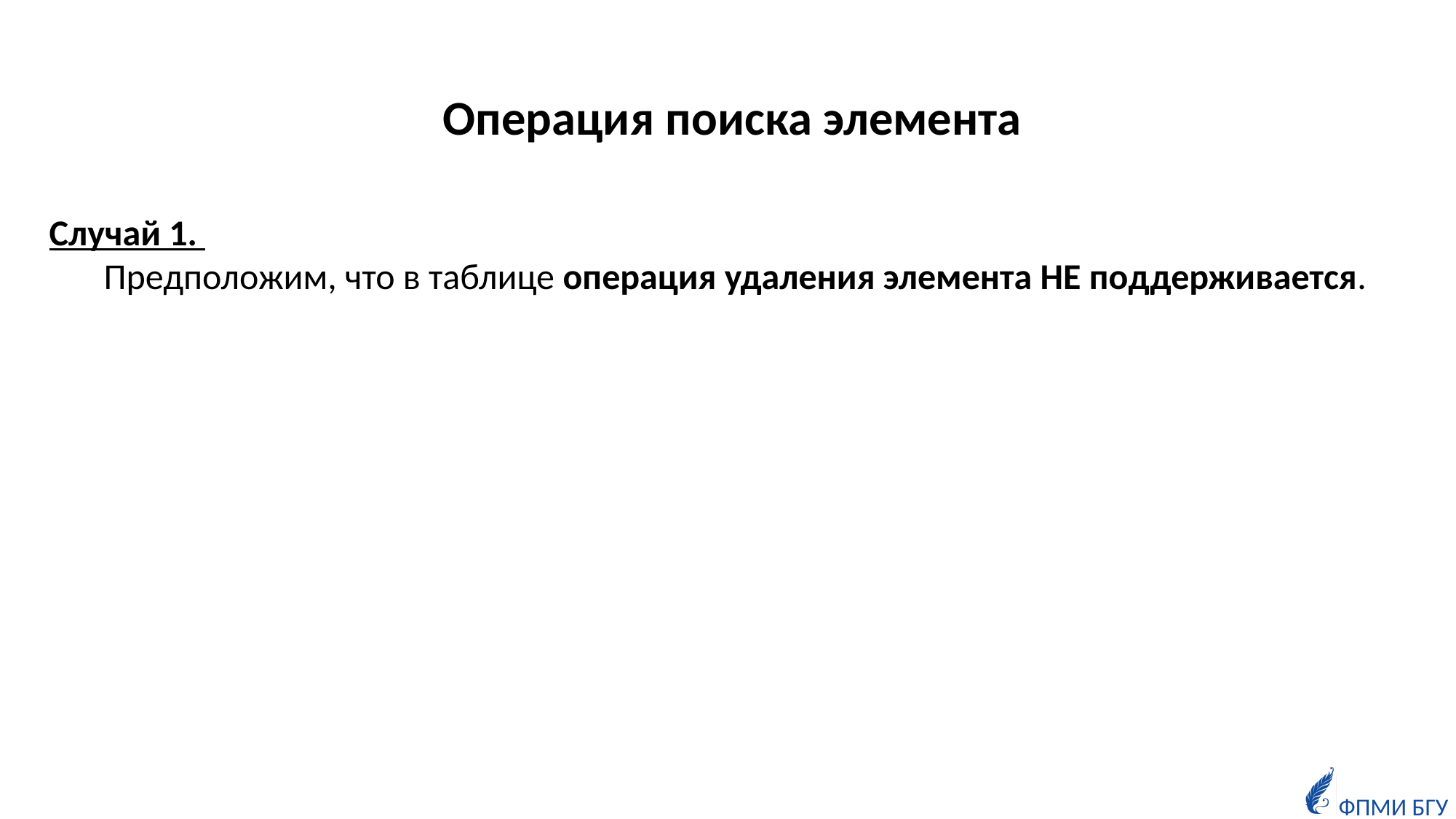

Операция поиска элемента
Случай 1.
Предположим, что в таблице операция удаления элемента НЕ поддерживается.